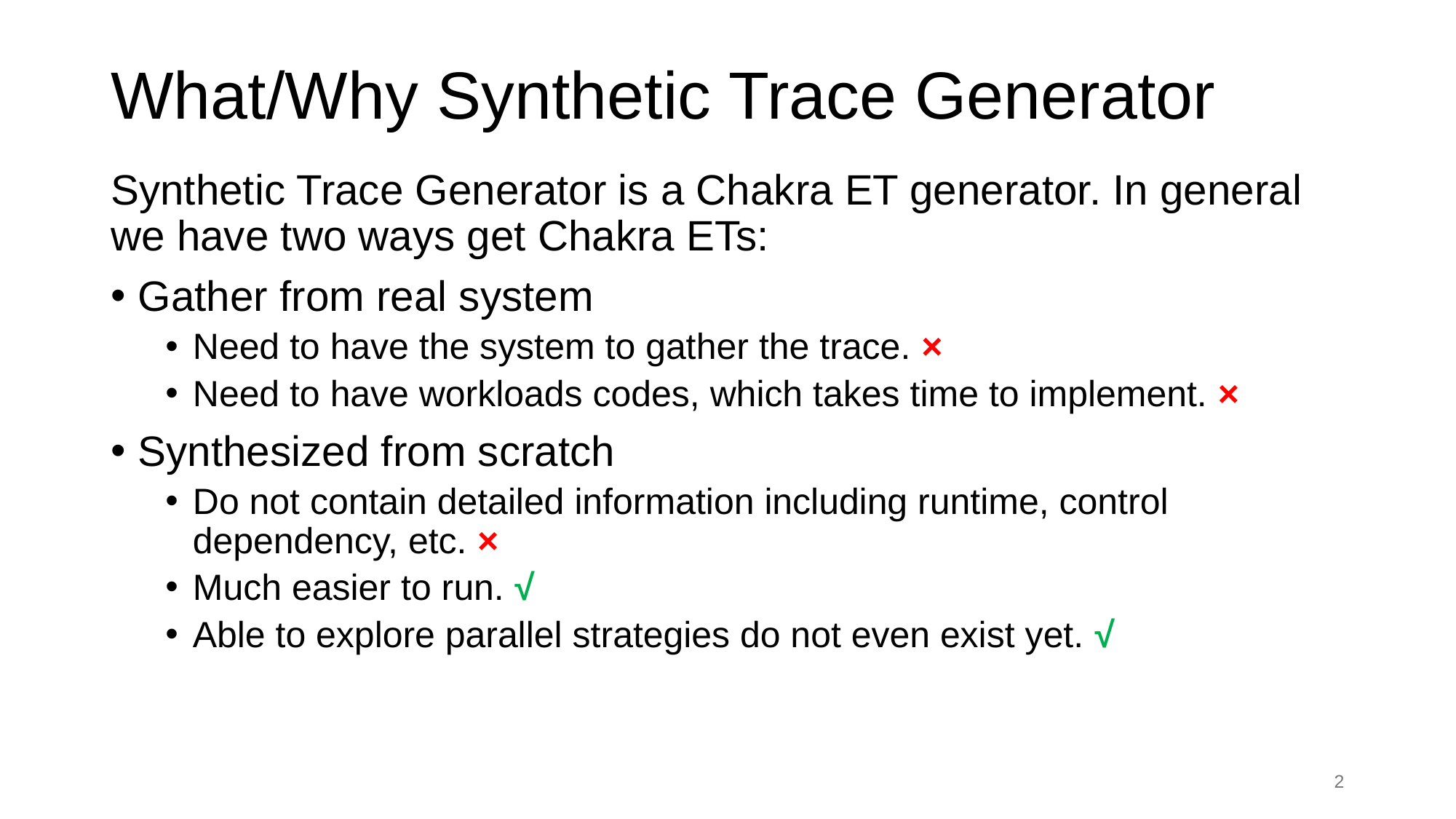

# What/Why Synthetic Trace Generator
Synthetic Trace Generator is a Chakra ET generator. In general we have two ways get Chakra ETs:
Gather from real system
Need to have the system to gather the trace. ×
Need to have workloads codes, which takes time to implement. ×
Synthesized from scratch
Do not contain detailed information including runtime, control dependency, etc. ×
Much easier to run. √
Able to explore parallel strategies do not even exist yet. √

2